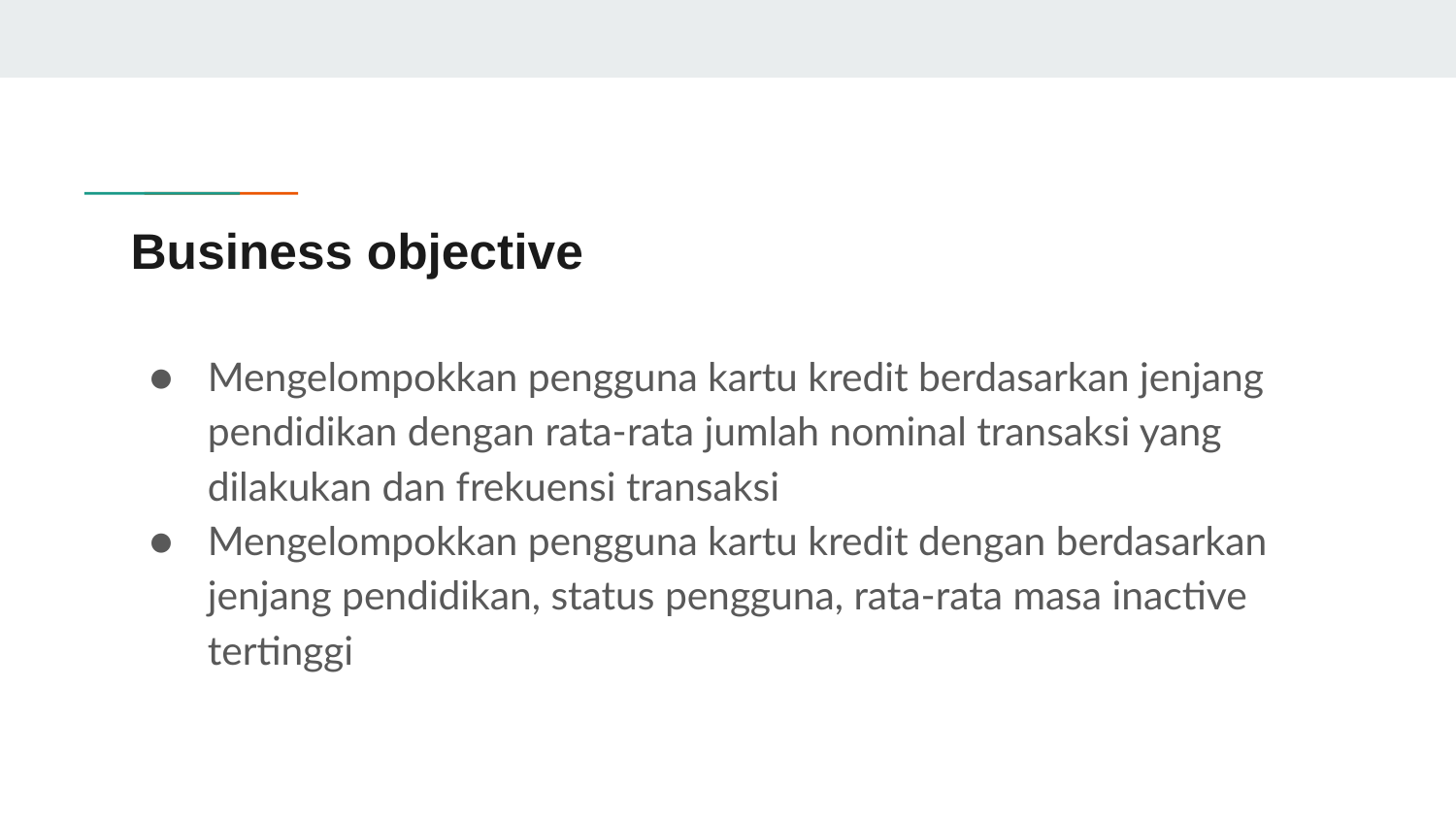

# Business objective
Mengelompokkan pengguna kartu kredit berdasarkan jenjang pendidikan dengan rata-rata jumlah nominal transaksi yang dilakukan dan frekuensi transaksi
Mengelompokkan pengguna kartu kredit dengan berdasarkan jenjang pendidikan, status pengguna, rata-rata masa inactive tertinggi